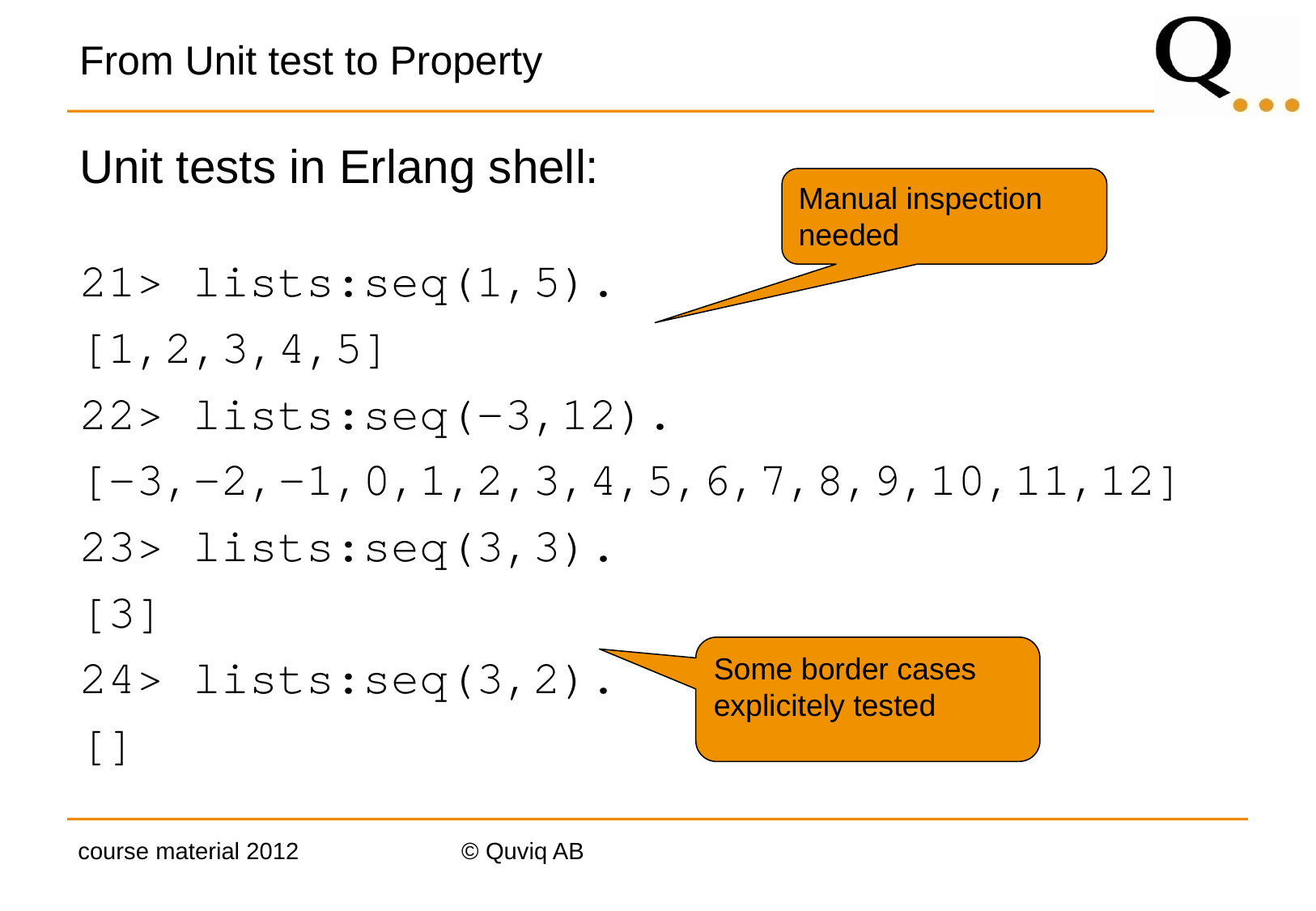

# From Unit test to Property
Unit tests in Erlang shell:

21> lists:seq(1,5).
[1,2,3,4,5]
22> lists:seq(-3,12).
[-3,-2,-1,0,1,2,3,4,5,6,7,8,9,10,11,12]
23> lists:seq(3,3).
[3]
24> lists:seq(3,2).
[]

Manual inspection needed
Some border cases explicitely tested
course material 2012
© Quviq AB